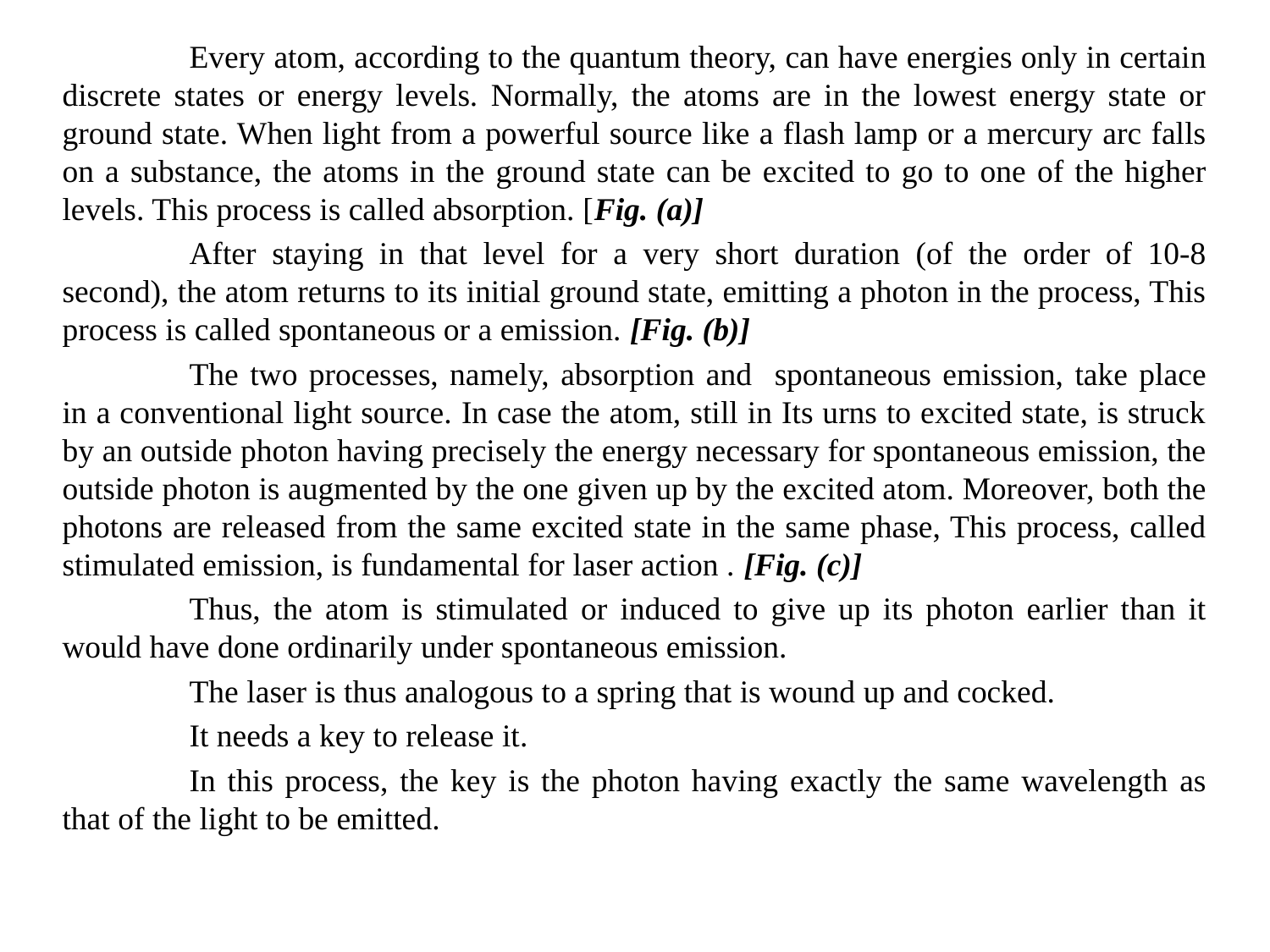

Every atom, according to the quantum theory, can have energies only in certain discrete states or energy levels. Normally, the atoms are in the lowest energy state or ground state. When light from a powerful source like a flash lamp or a mercury arc falls on a substance, the atoms in the ground state can be excited to go to one of the higher levels. This process is called absorption. [Fig. (a)]
	After staying in that level for a very short duration (of the order of 10-8 second), the atom returns to its initial ground state, emitting a photon in the process, This process is called spontaneous or a emission. [Fig. (b)]
	The two processes, namely, absorption and  spontaneous emission, take place in a conventional light source. In case the atom, still in Its urns to excited state, is struck by an outside photon having precisely the energy necessary for spontaneous emission, the outside photon is augmented by the one given up by the excited atom. Moreover, both the photons are released from the same excited state in the same phase, This process, called stimulated emission, is fundamental for laser action . [Fig. (c)]
	Thus, the atom is stimulated or induced to give up its photon earlier than it would have done ordinarily under spontaneous emission.
	The laser is thus analogous to a spring that is wound up and cocked.
	It needs a key to release it.
	In this process, the key is the photon having exactly the same wavelength as that of the light to be emitted.